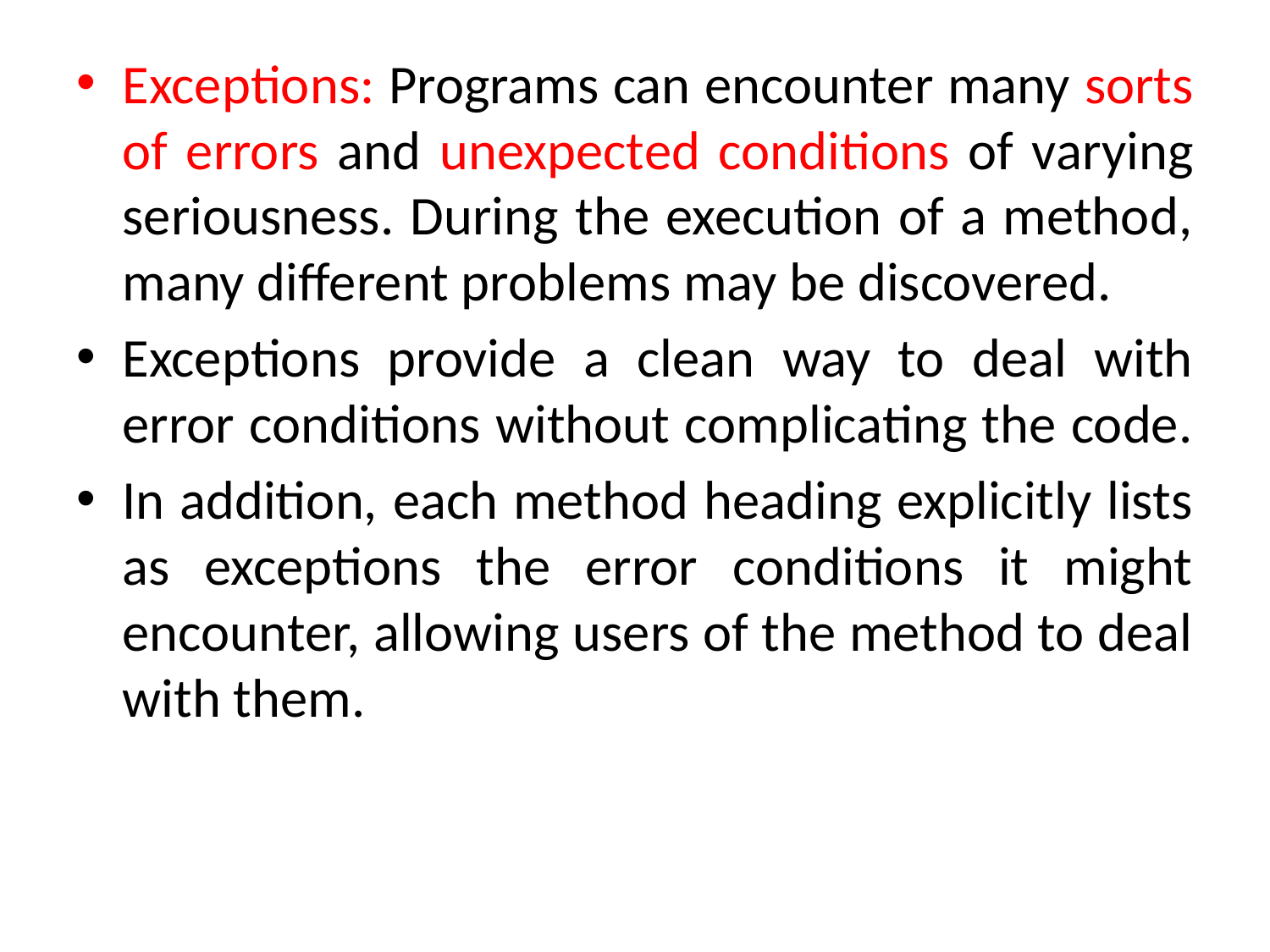

Exceptions: Programs can encounter many sorts of errors and unexpected conditions of varying seriousness. During the execution of a method, many different problems may be discovered.
Exceptions provide a clean way to deal with error conditions without complicating the code.
In addition, each method heading explicitly lists as exceptions the error conditions it might encounter, allowing users of the method to deal with them.